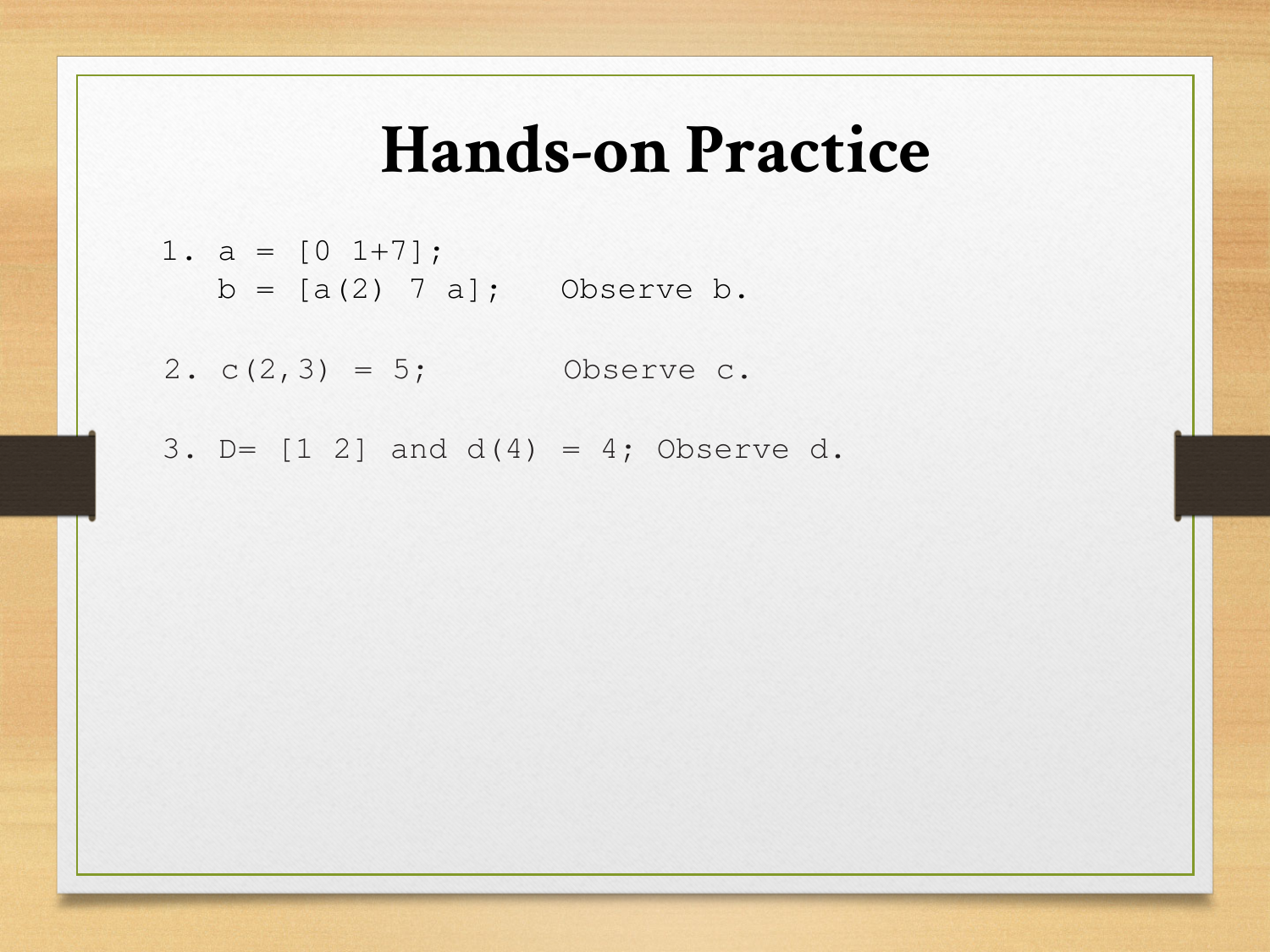

Hands-on Practice
1. a = [0 1+7];
   b = [a(2) 7 a];   Observe b.
2. c(2,3) = 5;       Observe c.
3. D= [1 2] and d(4) = 4; Observe d.